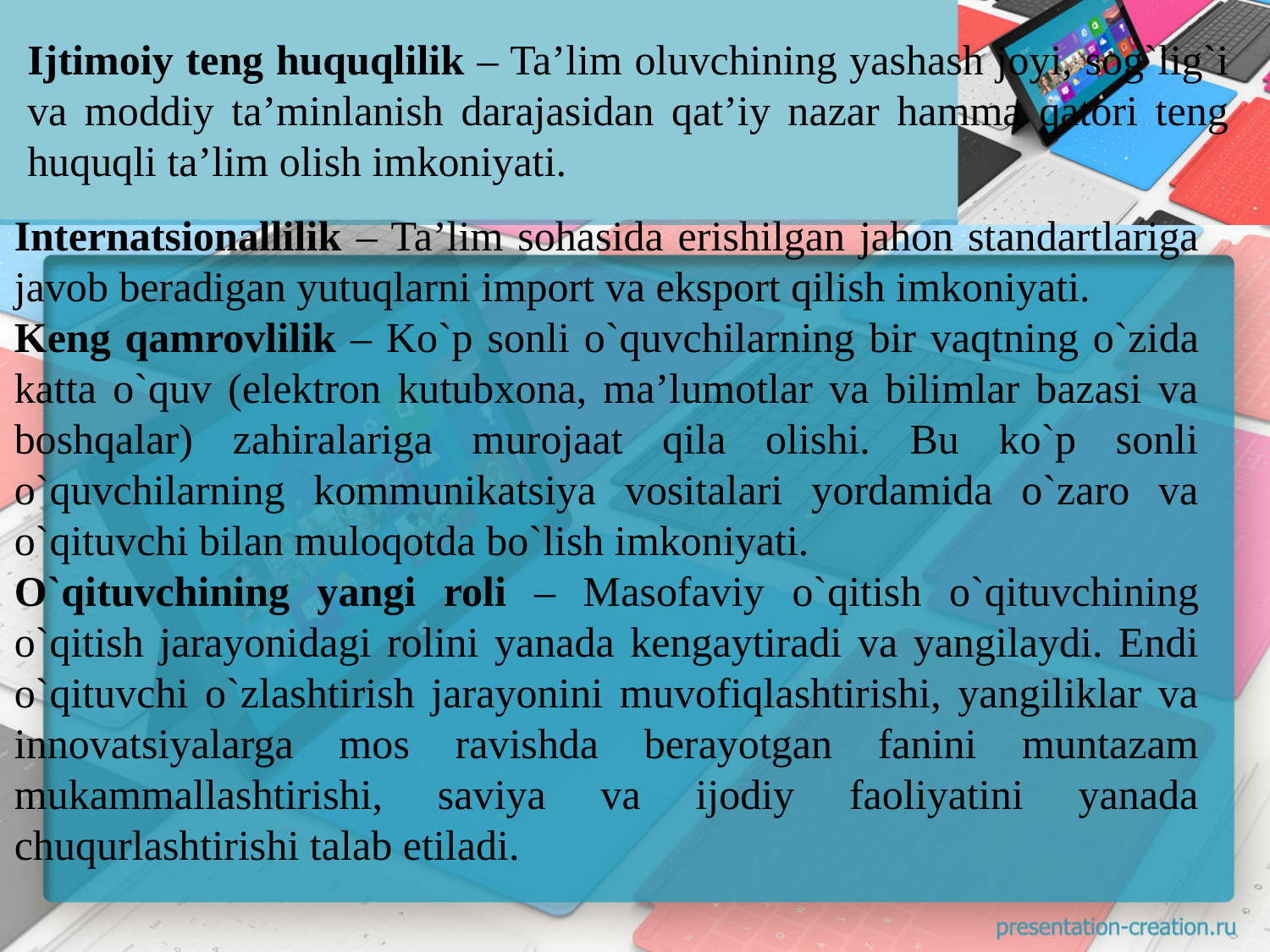

Ijtimoiy teng huquqlilik – Ta’lim oluvchining yashash joyi, sog`lig`i va moddiy ta’minlanish darajasidan qat’iy nazar hamma qatori teng huquqli ta’lim olish imkoniyati.
Internatsionallilik – Ta’lim sohasida erishilgan jahon standartlariga javob beradigan yutuqlarni import va eksport qilish imkoniyati.
Keng qamrovlilik – Ko`p sonli o`quvchilarning bir vaqtning o`zida katta o`quv (elektron kutubxona, ma’lumotlar va bilimlar bazasi va boshqalar) zahiralariga murojaat qila olishi. Bu ko`p sonli o`quvchilarning kommunikatsiya vositalari yordamida o`zaro va o`qituvchi bilan muloqotda bo`lish imkoniyati.
O`qituvchining yangi roli – Masofaviy o`qitish o`qituvchining o`qitish jarayonidagi rolini yanada kengaytiradi va yangilaydi. Endi o`qituvchi o`zlashtirish jarayonini muvofiqlashtirishi, yangiliklar va innovatsiyalarga mos ravishda berayotgan fanini muntazam mukammallashtirishi, saviya va ijodiy faoliyatini yanada chuqurlashtirishi talab etiladi.